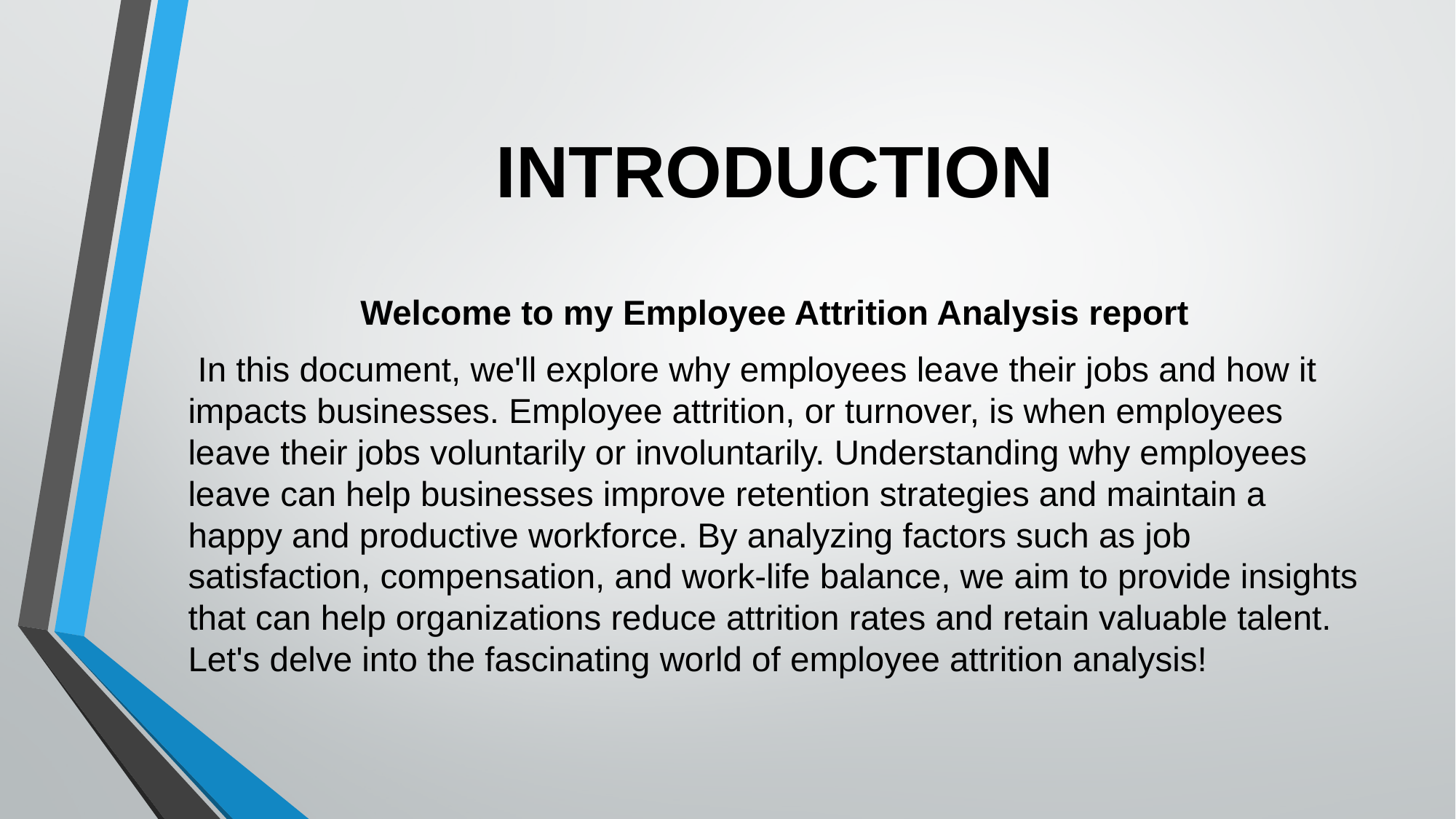

# INTRODUCTION

Welcome to my Employee Attrition Analysis report
 In this document, we'll explore why employees leave their jobs and how it impacts businesses. Employee attrition, or turnover, is when employees leave their jobs voluntarily or involuntarily. Understanding why employees leave can help businesses improve retention strategies and maintain a happy and productive workforce. By analyzing factors such as job satisfaction, compensation, and work-life balance, we aim to provide insights that can help organizations reduce attrition rates and retain valuable talent. Let's delve into the fascinating world of employee attrition analysis!